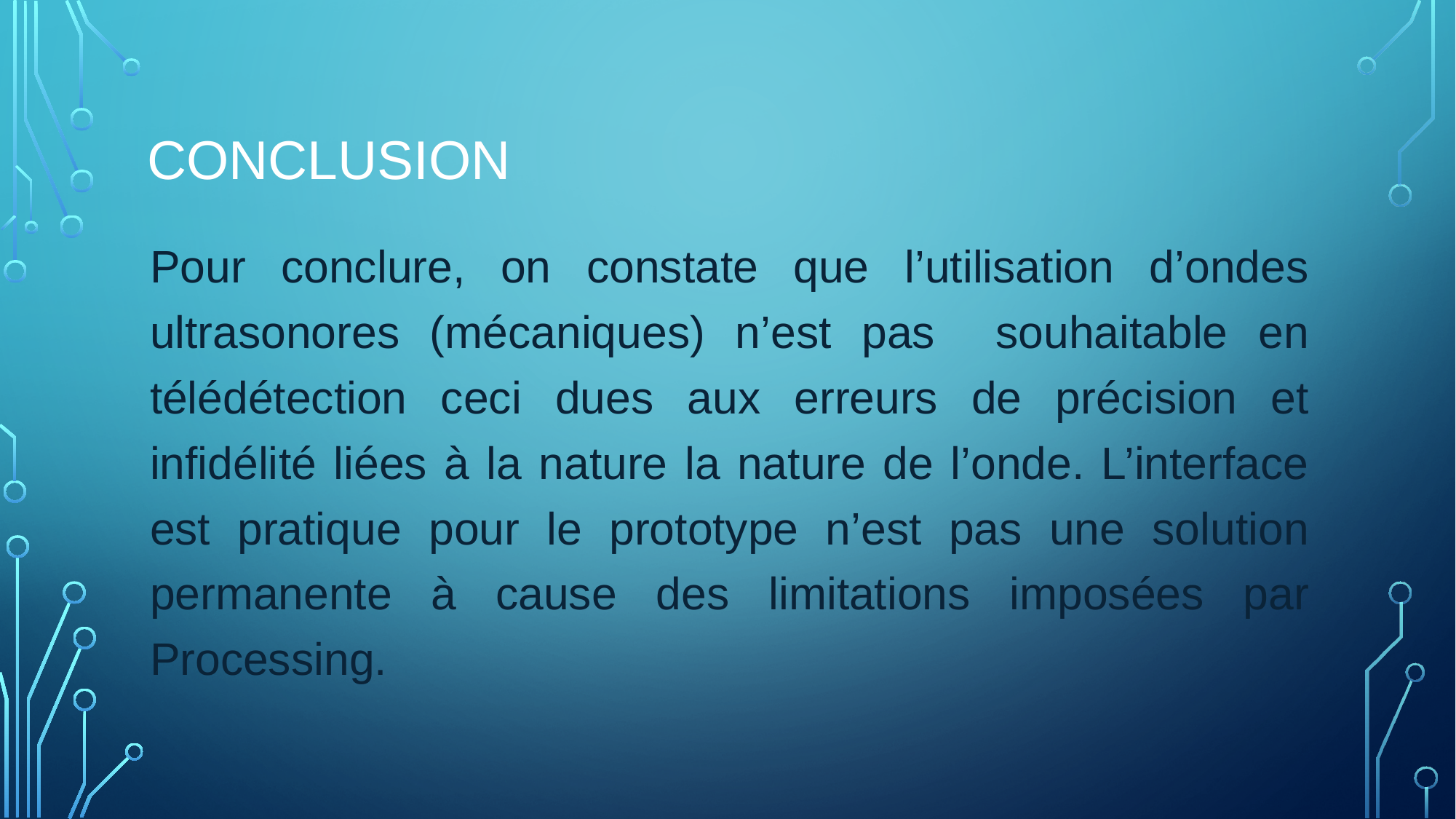

# Conclusion
Pour conclure, on constate que l’utilisation d’ondes ultrasonores (mécaniques) n’est pas  souhaitable en télédétection ceci dues aux erreurs de précision et infidélité liées à la nature la nature de l’onde. L’interface est pratique pour le prototype n’est pas une solution permanente à cause des limitations imposées par Processing.